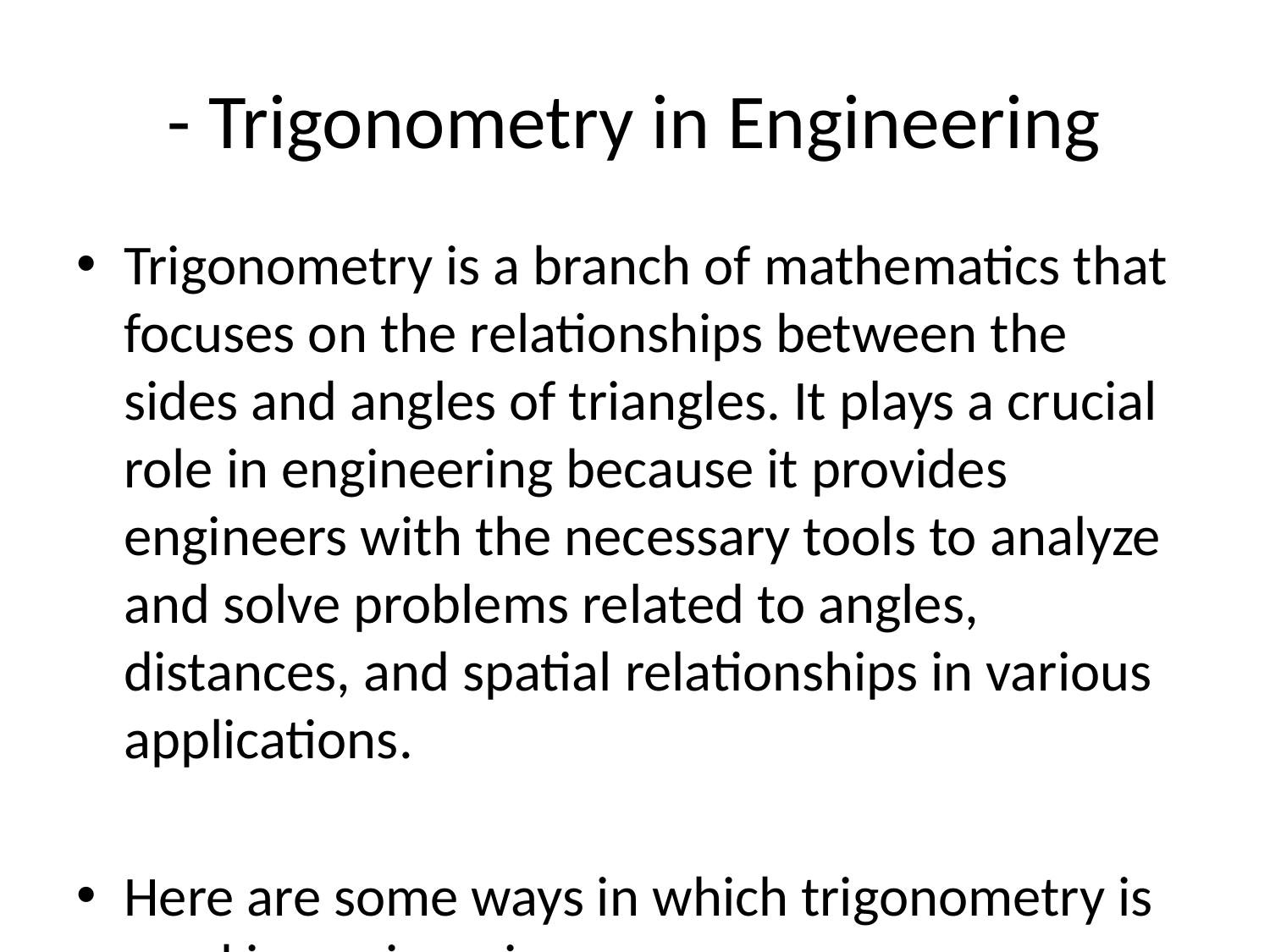

# - Trigonometry in Engineering
Trigonometry is a branch of mathematics that focuses on the relationships between the sides and angles of triangles. It plays a crucial role in engineering because it provides engineers with the necessary tools to analyze and solve problems related to angles, distances, and spatial relationships in various applications.

Here are some ways in which trigonometry is used in engineering:

1. **Structural Engineering**: Trigonometry is essential in structural engineering for calculating forces, stresses, and loads on various structural elements, such as beams, columns, and trusses. Engineers use trigonometric functions such as sine, cosine, and tangent to analyze the forces acting on these structures and ensure they can withstand the expected loads.

2. **Surveying**: Trigonometry is widely used in surveying to measure distances, heights, and angles in order to create accurate maps and plans for construction projects. Surveyors use trigonometric principles to calculate unknown distances and angles based on known measurements, allowing them to create detailed and precise maps of the land.

3. **Mechanical Engineering**: In mechanical engineering, trigonometry is used to analyze motion, forces, and energy in mechanical systems. Engineers use trigonometric functions to calculate the angles, velocities, and accelerations of moving parts, as well as to design mechanisms that operate smoothly and efficiently.

4. **Electrical Engineering**: Trigonometry is also applied in electrical engineering for analyzing circuits, waveforms, and signals. Engineers use trigonometric functions to represent alternating currents, voltage phases, and power factors in electrical systems, allowing them to design and troubleshoot complex circuits effectively.

5. **Civil Engineering**: Civil engineers use trigonometry to determine the angles and distances between points on a site, which is crucial for designing roads, bridges, and buildings. By applying trigonometric principles, civil engineers can accurately plan the layout of structures and infrastructure projects to ensure they meet safety and regulatory standards.

6. **Aerospace Engineering**: Trigonometry plays a vital role in aerospace engineering for designing aircraft, satellites, and spacecraft. Engineers use trigonometric functions to calculate trajectories, velocities, and forces involved in the flight of these vehicles, enabling them to navigate through space with precision and efficiency.

In conclusion, trigonometry is an essential mathematical tool in engineering that allows professionals to analyze, design, and solve a wide range of complex problems in various fields. By understanding and applying trigonometric principles, engineers can develop innovative solutions and technologies that drive the advancements in modern engineering practices.